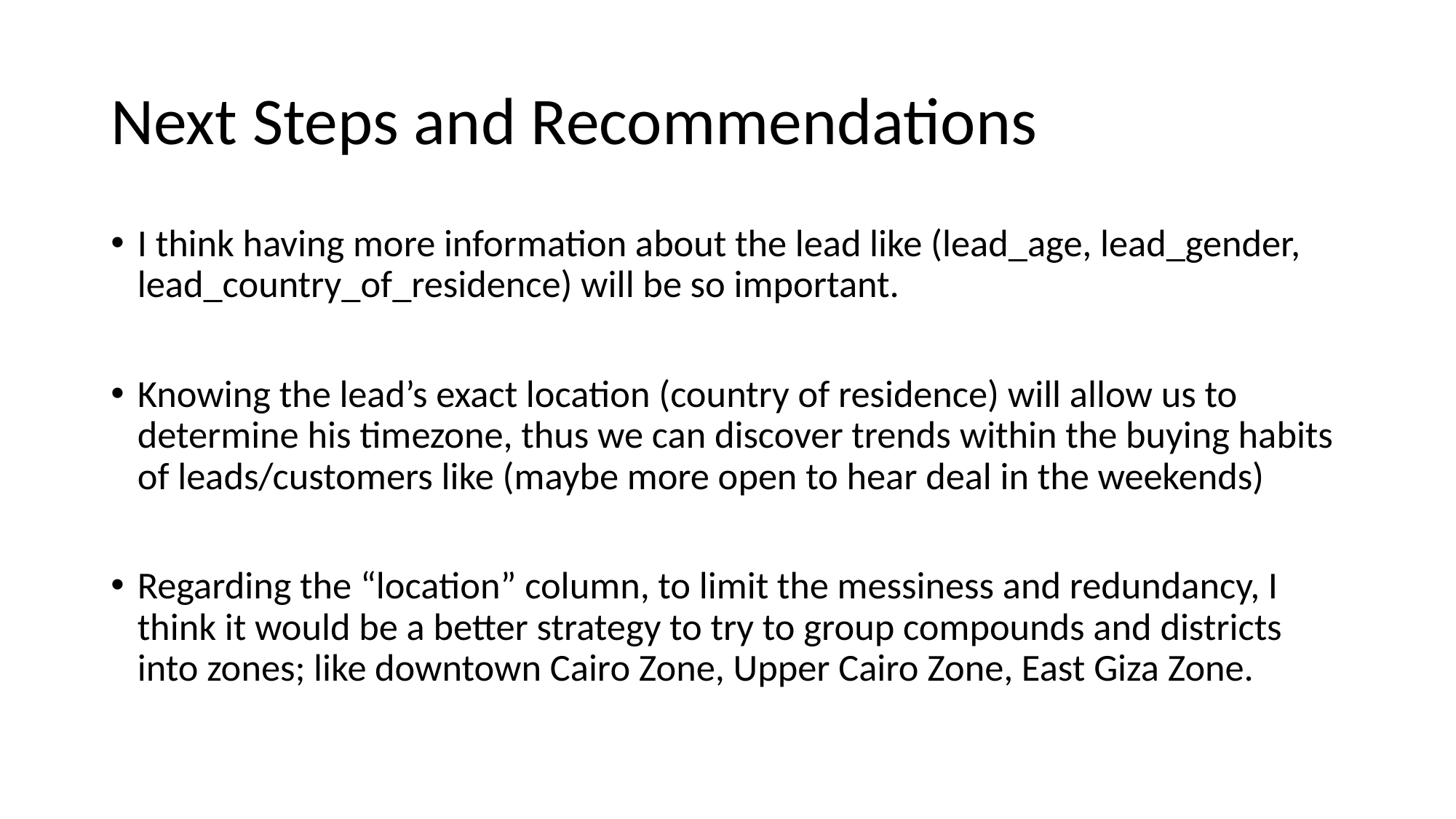

# Next Steps and Recommendations
I think having more information about the lead like (lead_age, lead_gender, lead_country_of_residence) will be so important.

Knowing the lead’s exact location (country of residence) will allow us to determine his timezone, thus we can discover trends within the buying habits of leads/customers like (maybe more open to hear deal in the weekends)

Regarding the “location” column, to limit the messiness and redundancy, I think it would be a better strategy to try to group compounds and districts into zones; like downtown Cairo Zone, Upper Cairo Zone, East Giza Zone.